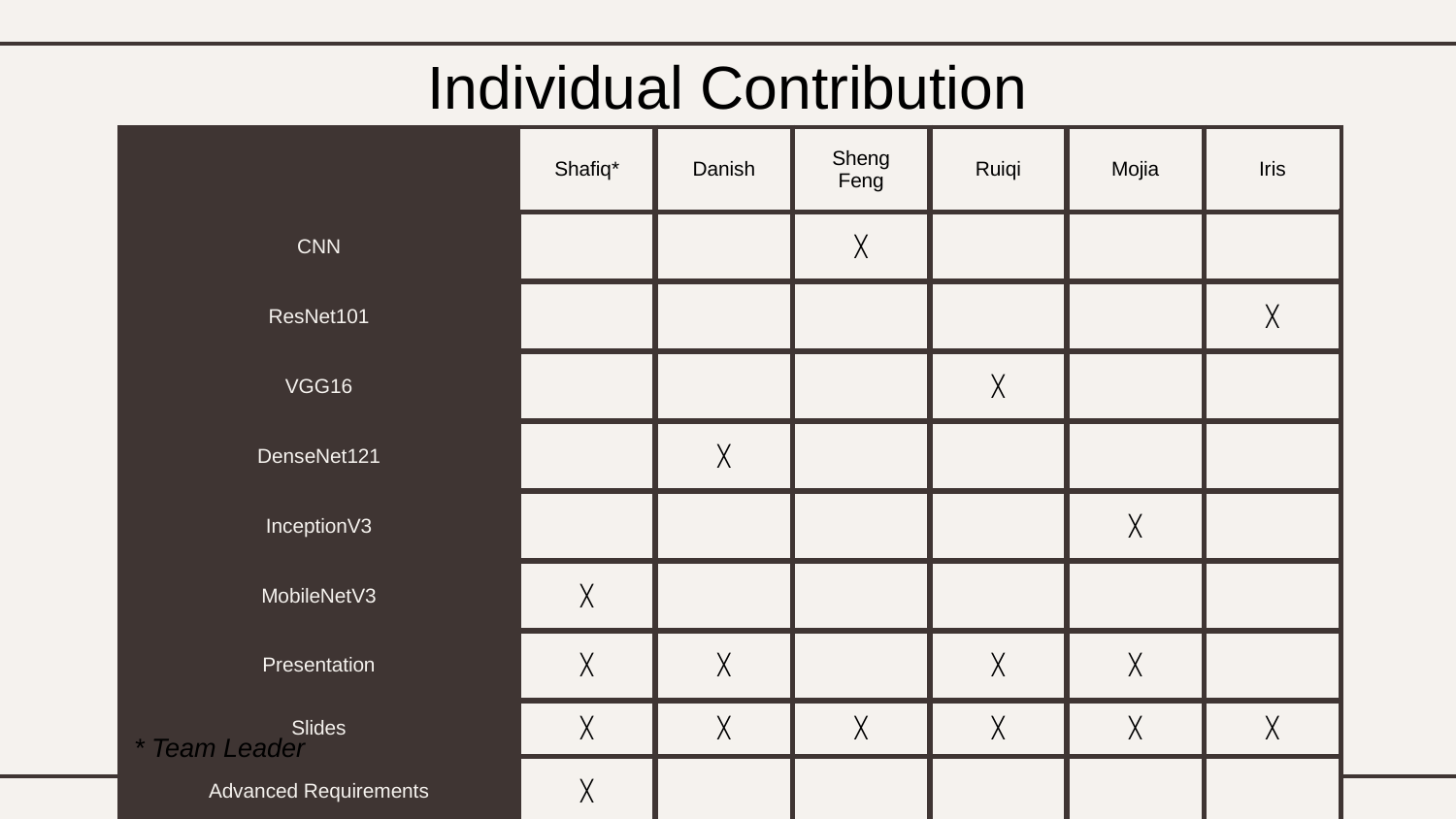

# Individual Contribution
|  | Shafiq\* | Danish | Sheng Feng | Ruiqi | Mojia | Iris |
| --- | --- | --- | --- | --- | --- | --- |
| CNN |  |  | ╳ |  |  |  |
| ResNet101 |  |  |  |  |  | ╳ |
| VGG16 |  |  |  | ╳ |  |  |
| DenseNet121 |  | ╳ |  |  |  |  |
| InceptionV3 |  |  |  |  | ╳ |  |
| MobileNetV3 | ╳ |  |  |  |  |  |
| Presentation | ╳ | ╳ |  | ╳ | ╳ |  |
| Slides | ╳ | ╳ | ╳ | ╳ | ╳ | ╳ |
| Advanced Requirements | ╳ |  |  |  |  |  |
* Team Leader